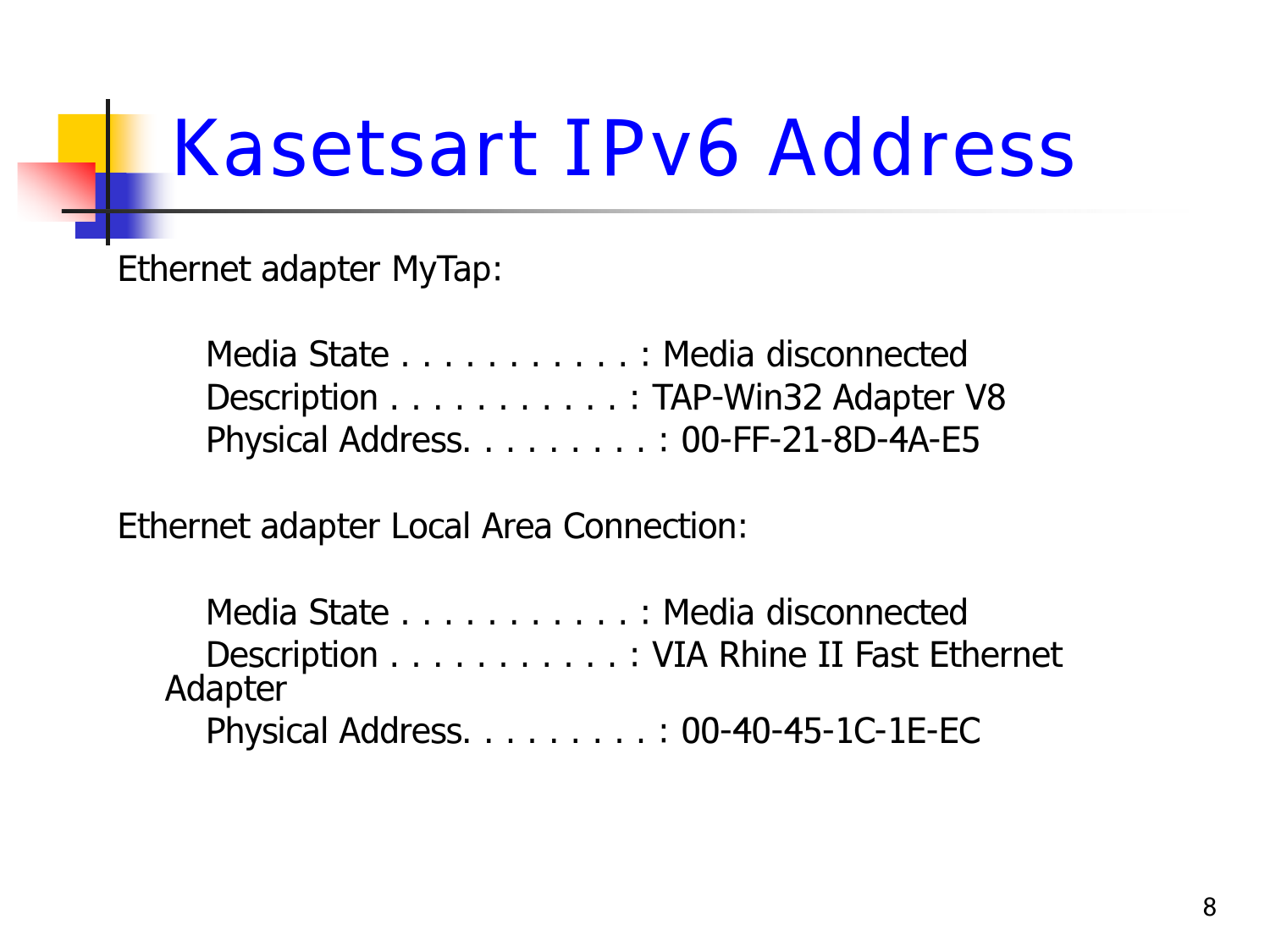

# Kasetsart IPv6 Address
Ethernet adapter MyTap:

Media State . . . . . . . . . . . : Media disconnected
Description . . . . . . . . . . . : TAP-Win32 Adapter V8
Physical Address. . . . . . . . . : 00-FF-21-8D-4A-E5

Ethernet adapter Local Area Connection:

Media State . . . . . . . . . . . : Media disconnected  Description . . . . . . . . . . . : VIA Rhine II Fast Ethernet
Adapter
Physical Address. . . . . . . . . : 00-40-45-1C-1E-EC
8